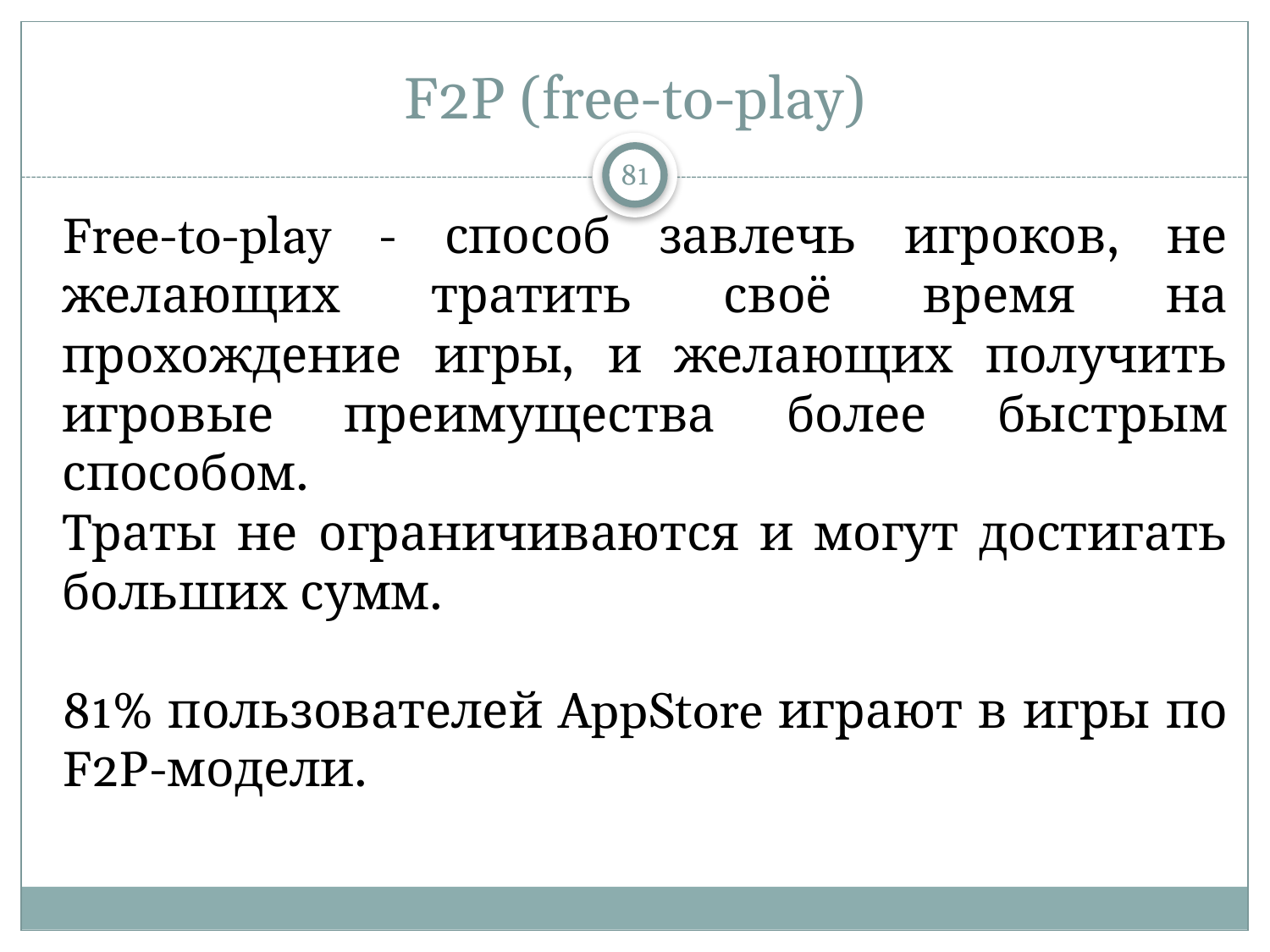

# F2P (free-to-play)
81
Free-to-play - способ завлечь игроков, не желающих тратить своё время на прохождение игры, и желающих получить игровые преимущества более быстрым способом.
Траты не ограничиваются и могут достигать больших сумм.

81% пользователей AppStore играют в игры по F2P-модели.